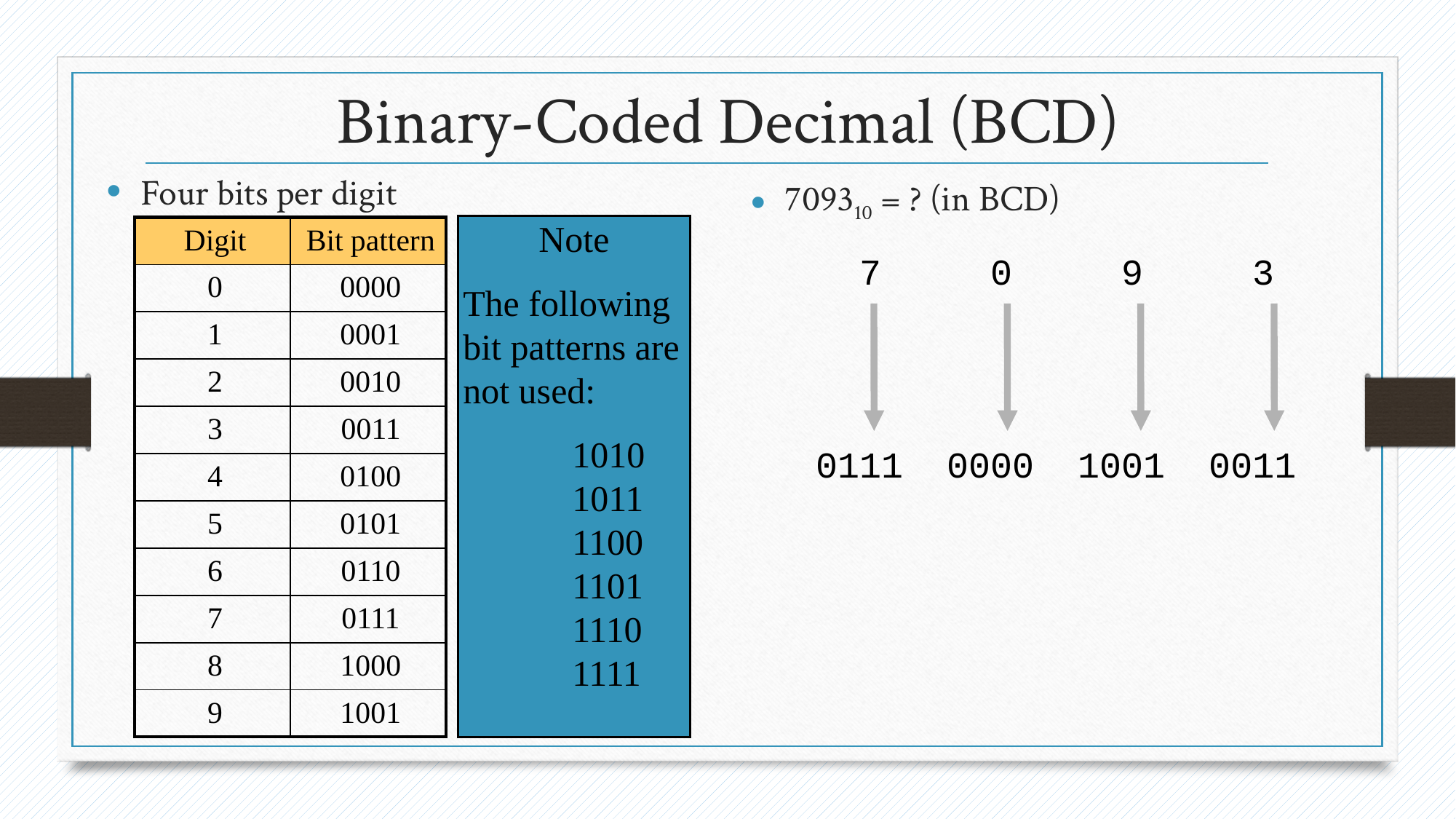

# Binary-Coded Decimal (BCD)
Four bits per digit

709310 = ? (in BCD)
Note
The following bit patterns are not used:
	1010
	1011
	1100
	1101
	1110
	1111
| Digit | Bit pattern |
| --- | --- |
| 0 | 0000 |
| 1 | 0001 |
| 2 | 0010 |
| 3 | 0011 |
| 4 | 0100 |
| 5 | 0101 |
| 6 | 0110 |
| 7 | 0111 |
| 8 | 1000 |
| 9 | 1001 |
  7     0     9     3

0111  0000  1001  0011